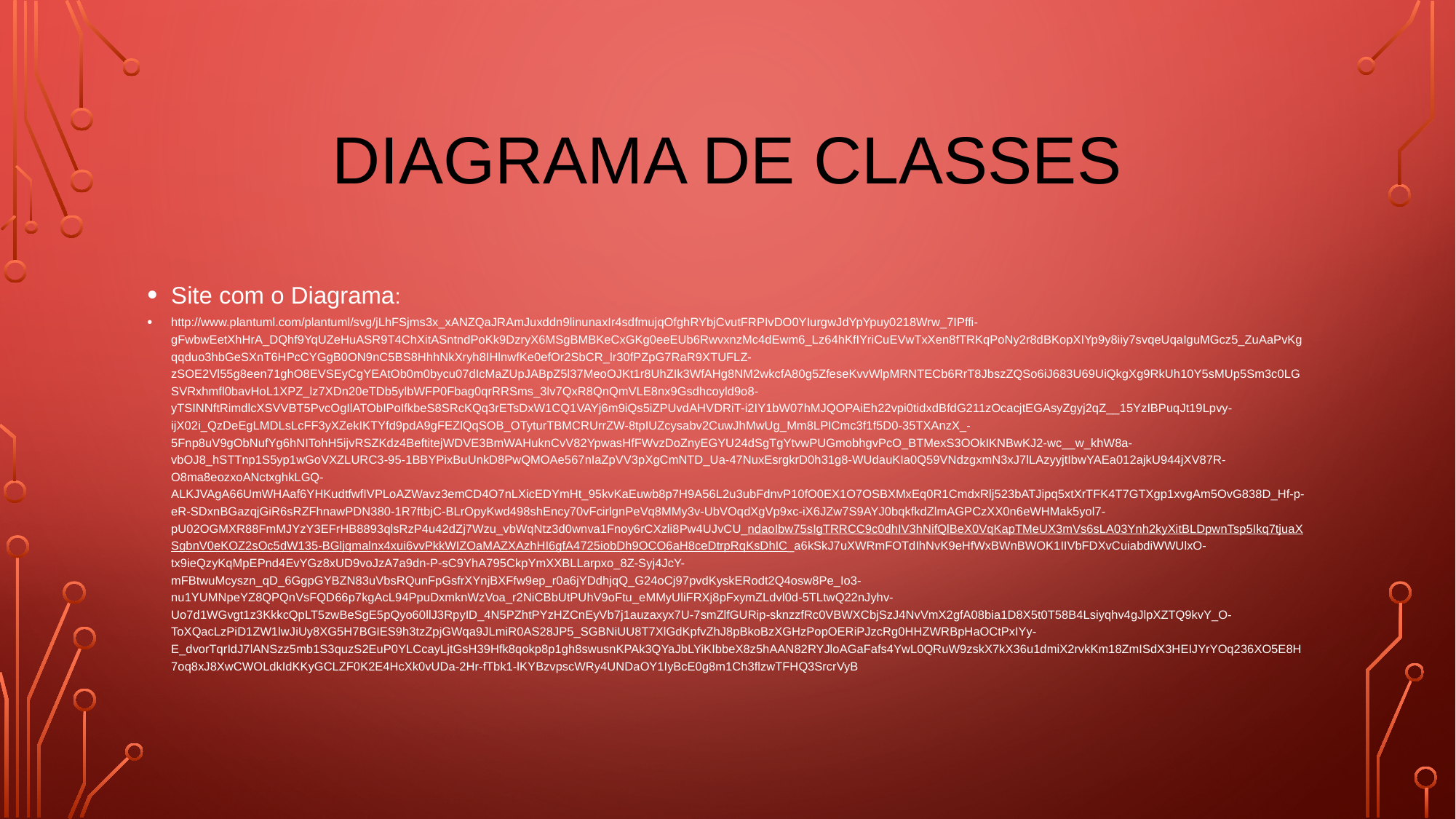

# Diagrama de classes
Site com o Diagrama:
http://www.plantuml.com/plantuml/svg/jLhFSjms3x_xANZQaJRAmJuxddn9linunaxIr4sdfmujqOfghRYbjCvutFRPIvDO0YIurgwJdYpYpuy0218Wrw_7IPffi-gFwbwEetXhHrA_DQhf9YqUZeHuASR9T4ChXitASntndPoKk9DzryX6MSgBMBKeCxGKg0eeEUb6RwvxnzMc4dEwm6_Lz64hKfIYriCuEVwTxXen8fTRKqPoNy2r8dBKopXIYp9y8iiy7svqeUqaIguMGcz5_ZuAaPvKgqqduo3hbGeSXnT6HPcCYGgB0ON9nC5BS8HhhNkXryh8IHlnwfKe0efOr2SbCR_lr30fPZpG7RaR9XTUFLZ-zSOE2Vl55g8een71ghO8EVSEyCgYEAtOb0m0bycu07dIcMaZUpJABpZ5l37MeoOJKt1r8UhZIk3WfAHg8NM2wkcfA80g5ZfeseKvvWlpMRNTECb6RrT8JbszZQSo6iJ683U69UiQkgXg9RkUh10Y5sMUp5Sm3c0LGSVRxhmfl0bavHoL1XPZ_lz7XDn20eTDb5ylbWFP0Fbag0qrRRSms_3lv7QxR8QnQmVLE8nx9Gsdhcoyld9o8-yTSINNftRimdlcXSVVBT5PvcOgIlATObIPoIfkbeS8SRcKQq3rETsDxW1CQ1VAYj6m9iQs5iZPUvdAHVDRiT-i2IY1bW07hMJQOPAiEh22vpi0tidxdBfdG211zOcacjtEGAsyZgyj2qZ__15YzIBPuqJt19Lpvy-ijX02i_QzDeEgLMDLsLcFF3yXZekIKTYfd9pdA9gFEZlQqSOB_OTyturTBMCRUrrZW-8tpIUZcysabv2CuwJhMwUg_Mm8LPICmc3f1f5D0-35TXAnzX_-5Fnp8uV9gObNufYg6hNITohH5ijvRSZKdz4BeftitejWDVE3BmWAHuknCvV82YpwasHfFWvzDoZnyEGYU24dSgTgYtvwPUGmobhgvPcO_BTMexS3OOkIKNBwKJ2-wc__w_khW8a-vbOJ8_hSTTnp1S5yp1wGoVXZLURC3-95-1BBYPixBuUnkD8PwQMOAe567nIaZpVV3pXgCmNTD_Ua-47NuxEsrgkrD0h31g8-WUdauKIa0Q59VNdzgxmN3xJ7lLAzyyjtIbwYAEa012ajkU944jXV87R-O8ma8eozxoANctxghkLGQ-ALKJVAgA66UmWHAaf6YHKudtfwfIVPLoAZWavz3emCD4O7nLXicEDYmHt_95kvKaEuwb8p7H9A56L2u3ubFdnvP10fO0EX1O7OSBXMxEq0R1CmdxRlj523bATJipq5xtXrTFK4T7GTXgp1xvgAm5OvG838D_Hf-p-eR-SDxnBGazqjGiR6sRZFhnawPDN380-1R7ftbjC-BLrOpyKwd498shEncy70vFcirlgnPeVq8MMy3v-UbVOqdXgVp9xc-iX6JZw7S9AYJ0bqkfkdZlmAGPCzXX0n6eWHMak5yol7-pU02OGMXR88FmMJYzY3EFrHB8893qlsRzP4u42dZj7Wzu_vbWqNtz3d0wnva1Fnoy6rCXzli8Pw4UJvCU_ndaoIbw75sIgTRRCC9c0dhIV3hNifQlBeX0VqKapTMeUX3mVs6sLA03Ynh2kyXitBLDpwnTsp5Ikq7tjuaXSgbnV0eKOZ2sOc5dW135-BGljqmalnx4xui6vvPkkWIZOaMAZXAzhHI6gfA4725iobDh9OCO6aH8ceDtrpRqKsDhIC_a6kSkJ7uXWRmFOTdIhNvK9eHfWxBWnBWOK1IIVbFDXvCuiabdiWWUlxO-tx9ieQzyKqMpEPnd4EvYGz8xUD9voJzA7a9dn-P-sC9YhA795CkpYmXXBLLarpxo_8Z-Syj4JcY-mFBtwuMcyszn_qD_6GgpGYBZN83uVbsRQunFpGsfrXYnjBXFfw9ep_r0a6jYDdhjqQ_G24oCj97pvdKyskERodt2Q4osw8Pe_Io3-nu1YUMNpeYZ8QPQnVsFQD66p7kgAcL94PpuDxmknWzVoa_r2NiCBbUtPUhV9oFtu_eMMyUliFRXj8pFxymZLdvl0d-5TLtwQ22nJyhv-Uo7d1WGvgt1z3KkkcQpLT5zwBeSgE5pQyo60llJ3RpyID_4N5PZhtPYzHZCnEyVb7j1auzaxyx7U-7smZlfGURip-sknzzfRc0VBWXCbjSzJ4NvVmX2gfA08bia1D8X5t0T58B4Lsiyqhv4gJlpXZTQ9kvY_O-ToXQacLzPiD1ZW1lwJiUy8XG5H7BGIES9h3tzZpjGWqa9JLmiR0AS28JP5_SGBNiUU8T7XlGdKpfvZhJ8pBkoBzXGHzPopOERiPJzcRg0HHZWRBpHaOCtPxIYy-E_dvorTqrIdJ7lANSzz5mb1S3quzS2EuP0YLCcayLjtGsH39Hfk8qokp8p1gh8swusnKPAk3QYaJbLYiKIbbeX8z5hAAN82RYJloAGaFafs4YwL0QRuW9zskX7kX36u1dmiX2rvkKm18ZmISdX3HEIJYrYOq236XO5E8H7oq8xJ8XwCWOLdkIdKKyGCLZF0K2E4HcXk0vUDa-2Hr-fTbk1-lKYBzvpscWRy4UNDaOY1IyBcE0g8m1Ch3flzwTFHQ3SrcrVyB